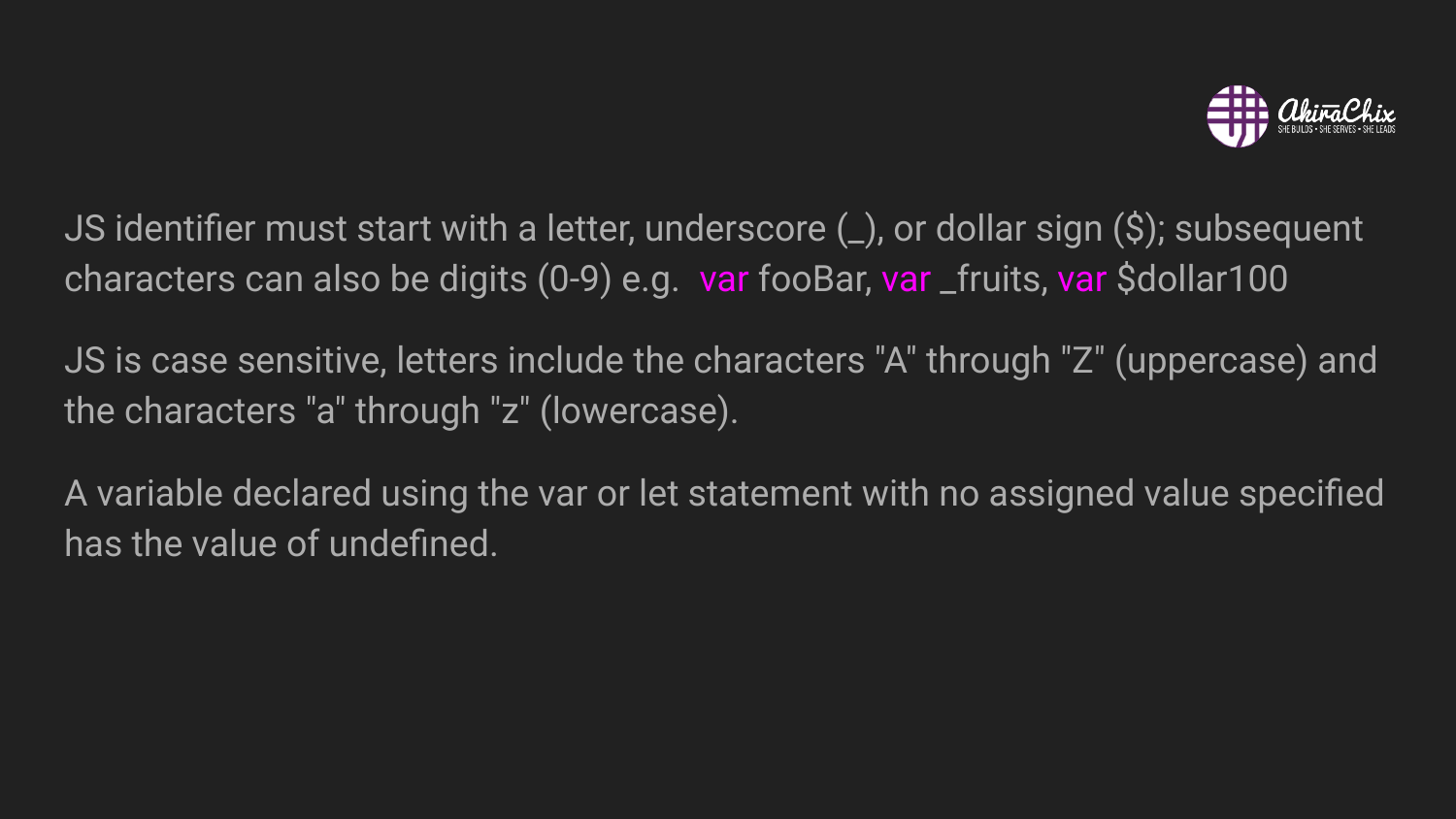

#
JS identifier must start with a letter, underscore (_), or dollar sign ($); subsequent characters can also be digits (0-9) e.g.  var fooBar, var _fruits, var $dollar100
JS is case sensitive, letters include the characters "A" through "Z" (uppercase) and the characters "a" through "z" (lowercase).
A variable declared using the var or let statement with no assigned value specified has the value of undefined.